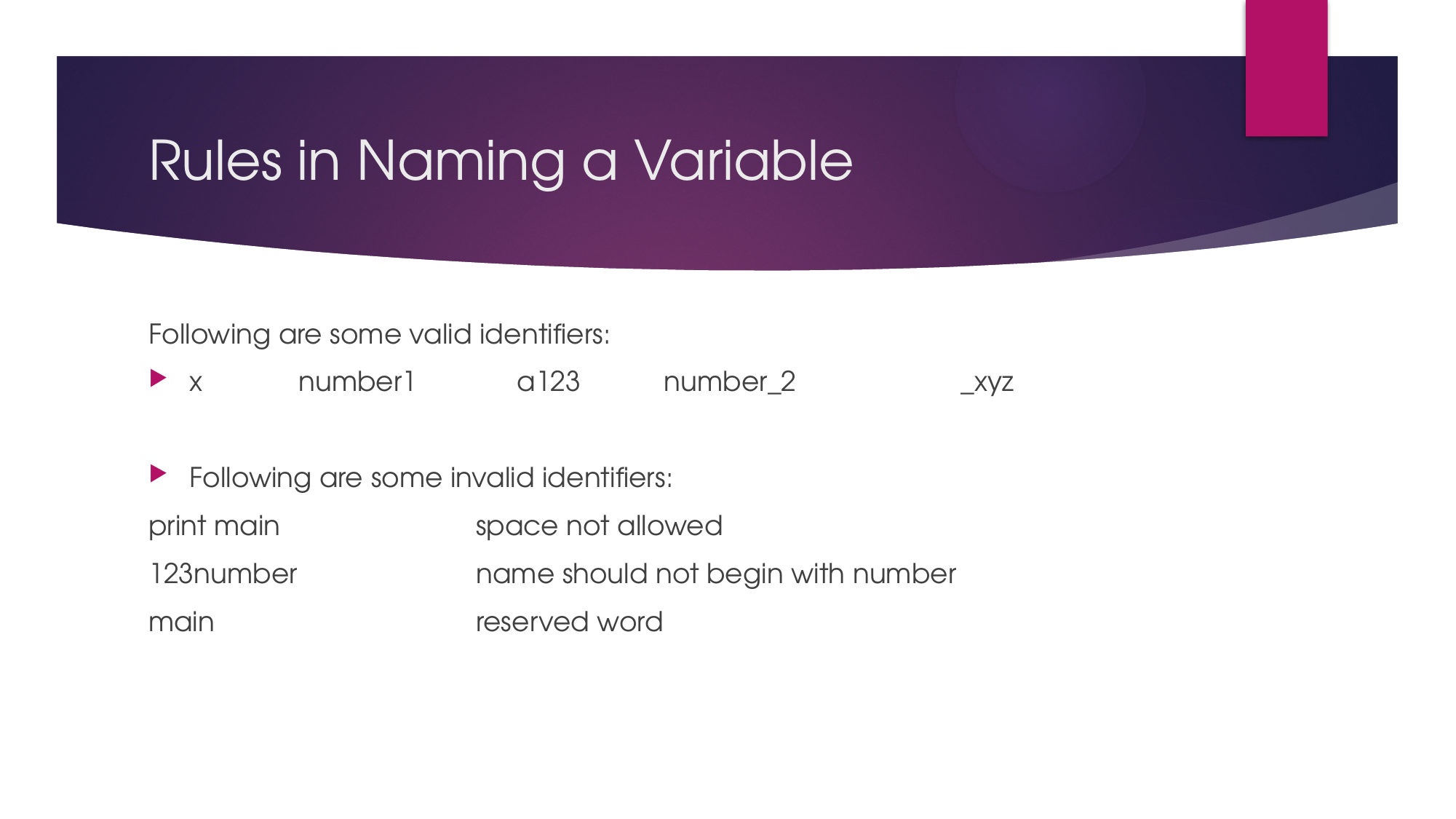

# Rules in Naming a Variable
Following are some valid identifiers:
x 	number1 	a123 	     number_2		 _xyz

Following are some invalid identifiers:
print main 		space not allowed
123number 		name should not begin with number
main 			reserved word